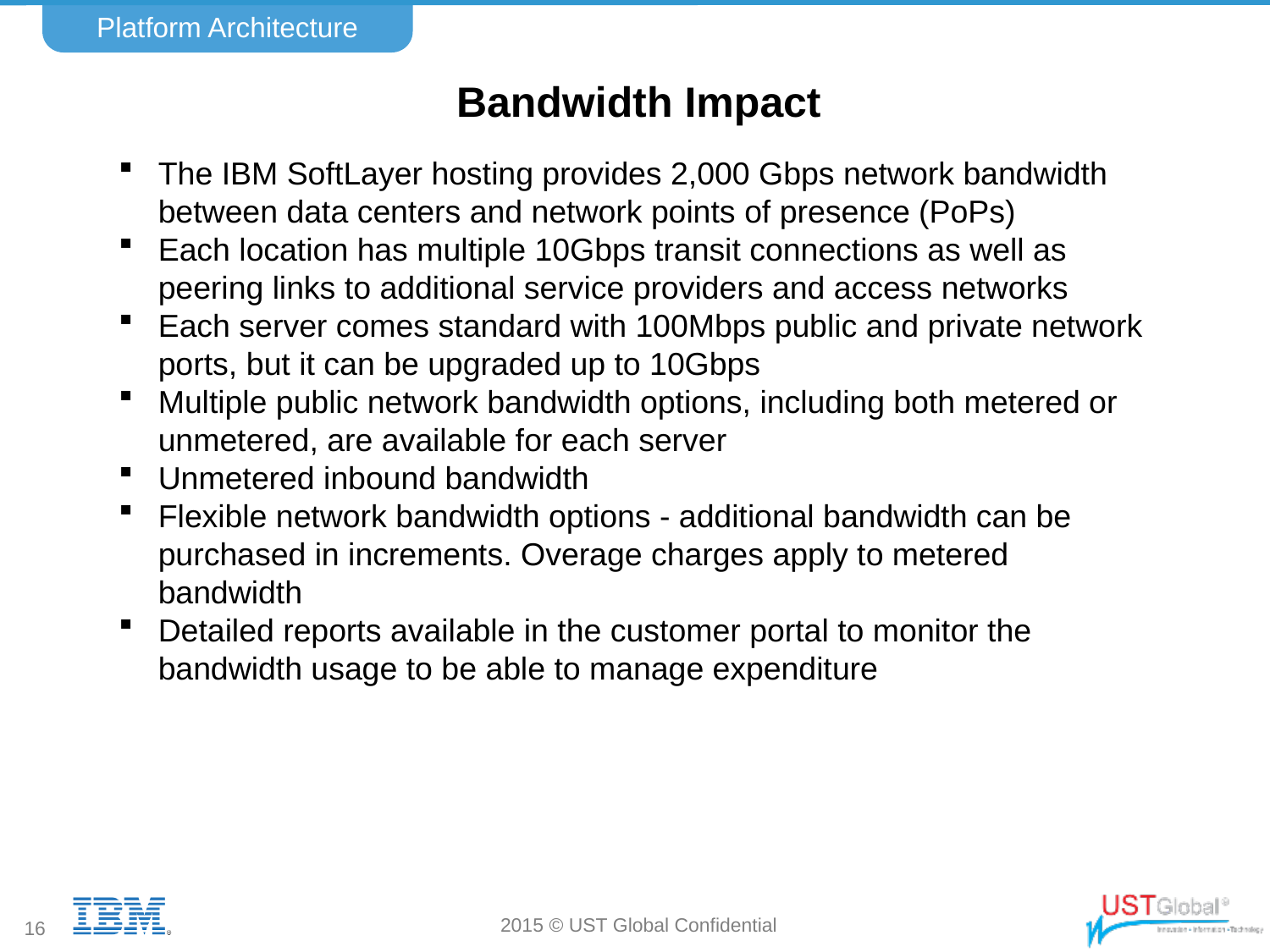

Platform Architecture
# Bandwidth Impact
The IBM SoftLayer hosting provides 2,000 Gbps network bandwidth between data centers and network points of presence (PoPs)
Each location has multiple 10Gbps transit connections as well as peering links to additional service providers and access networks
Each server comes standard with 100Mbps public and private network ports, but it can be upgraded up to 10Gbps
Multiple public network bandwidth options, including both metered or unmetered, are available for each server
Unmetered inbound bandwidth
Flexible network bandwidth options - additional bandwidth can be purchased in increments. Overage charges apply to metered bandwidth
Detailed reports available in the customer portal to monitor the bandwidth usage to be able to manage expenditure

16